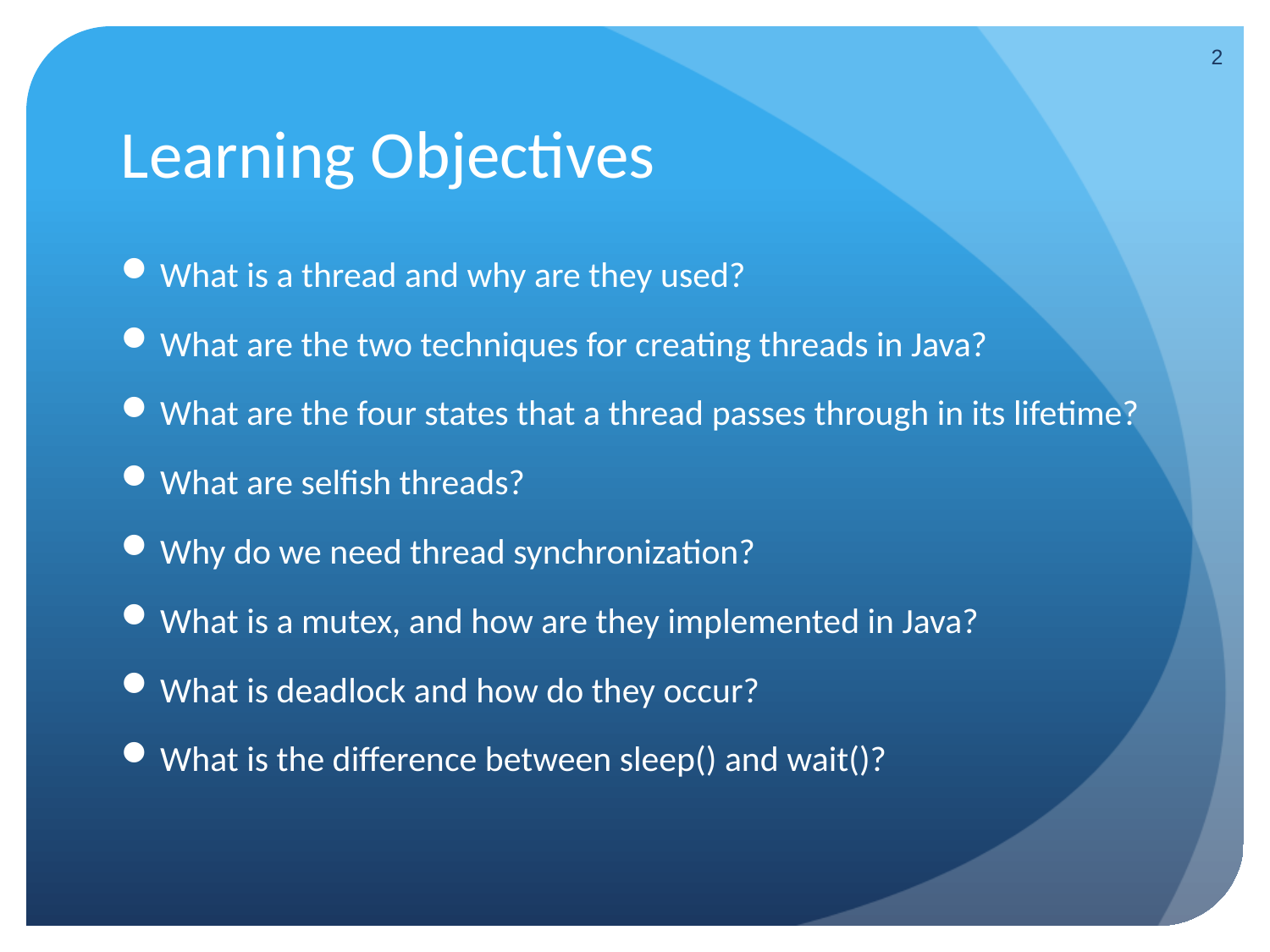

2
# Learning Objectives
What is a thread and why are they used?
What are the two techniques for creating threads in Java?
What are the four states that a thread passes through in its lifetime?
What are selfish threads?
Why do we need thread synchronization?
What is a mutex, and how are they implemented in Java?
What is deadlock and how do they occur?
What is the difference between sleep() and wait()?